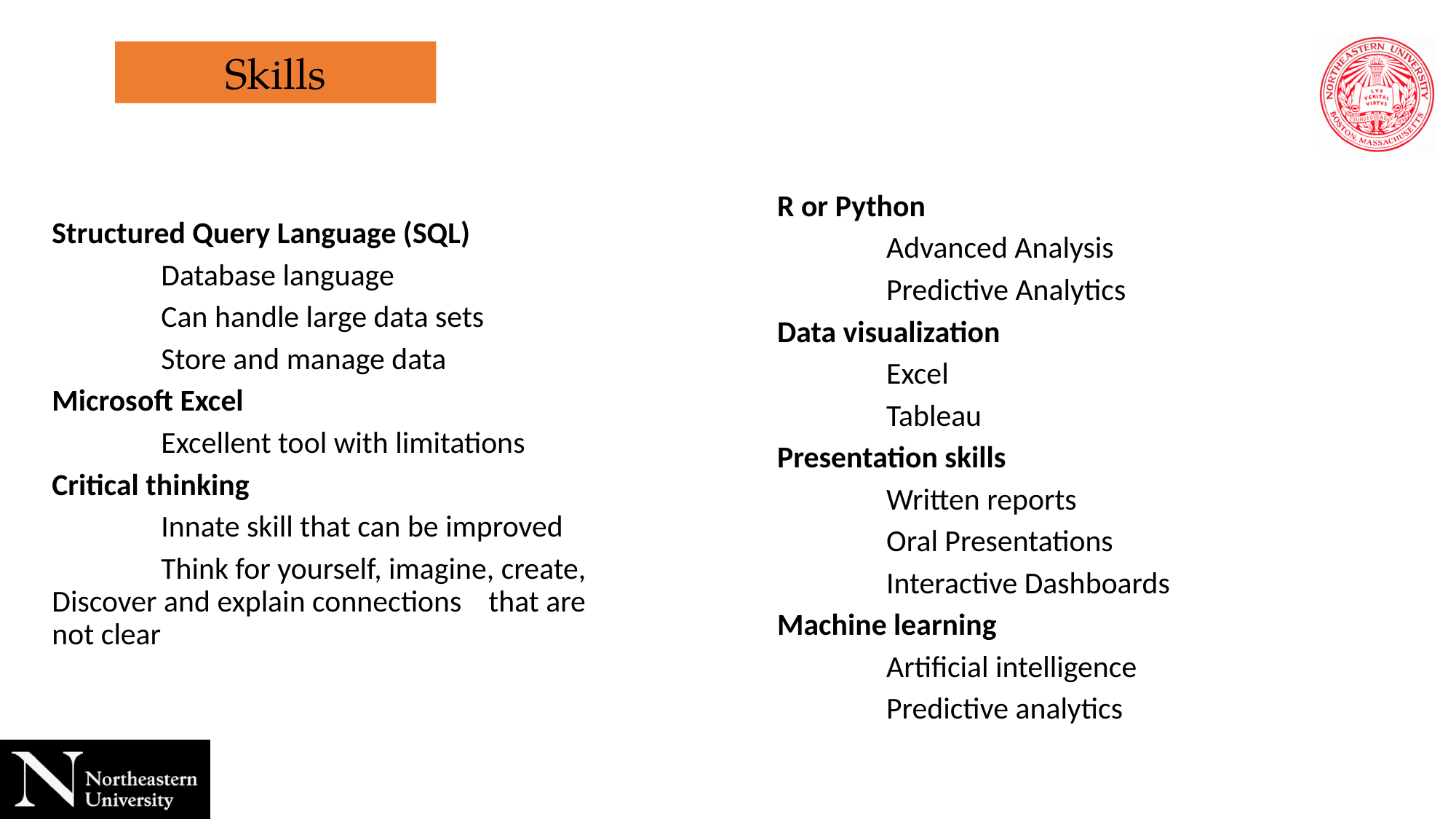

Skills
R or Python
	Advanced Analysis
	Predictive Analytics
Data visualization
	Excel
	Tableau
Presentation skills
	Written reports
	Oral Presentations
	Interactive Dashboards
Machine learning
	Artificial intelligence
	Predictive analytics
Structured Query Language (SQL)
	Database language
	Can handle large data sets
	Store and manage data
Microsoft Excel
	Excellent tool with limitations
Critical thinking
	Innate skill that can be improved
	Think for yourself, imagine, create, 	Discover and explain connections 	that are not clear